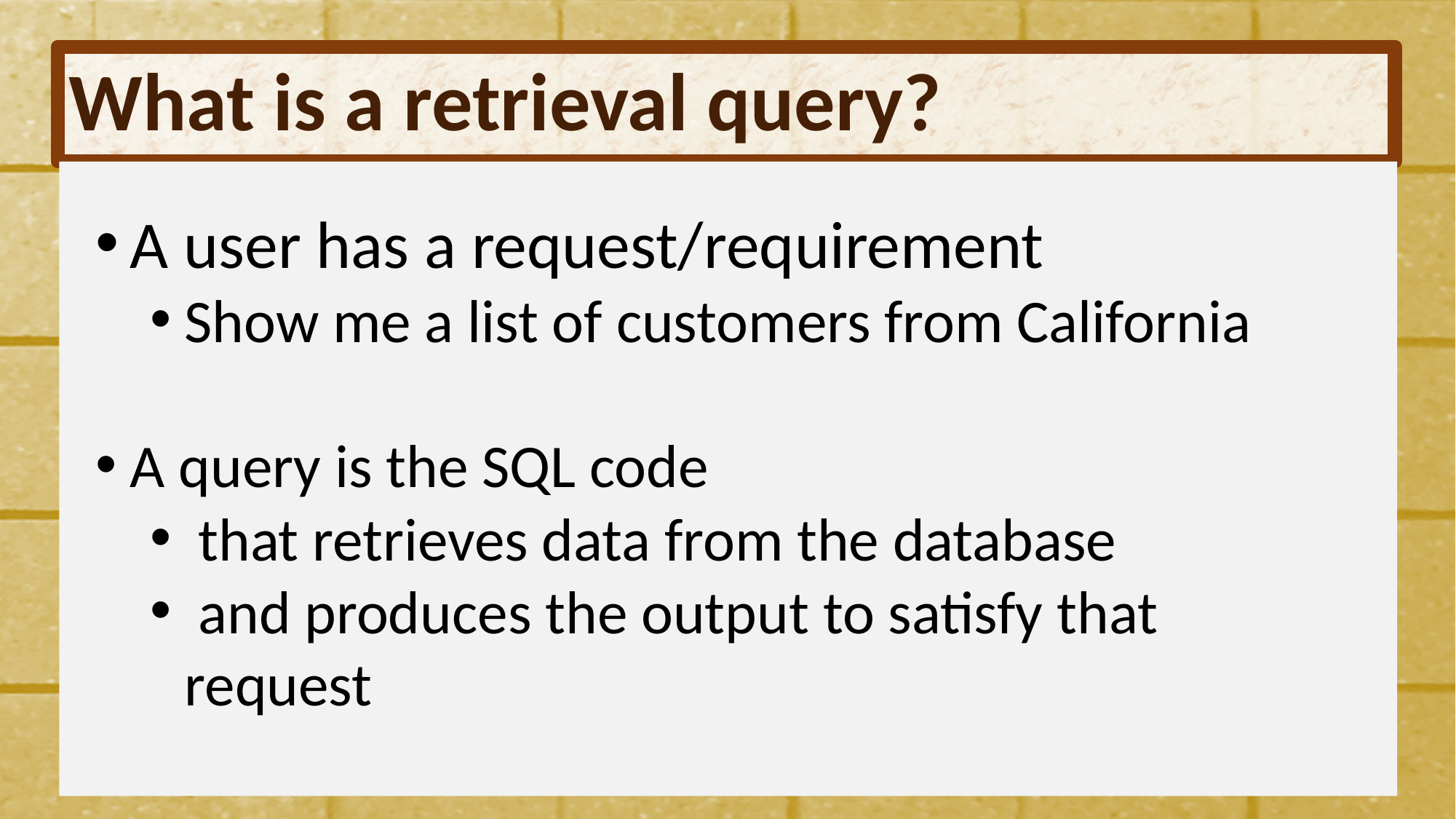

# What is a retrieval query?

A user has a request/requirement
Show me a list of customers from California

A query is the SQL code
 that retrieves data from the database
 and produces the output to satisfy that request